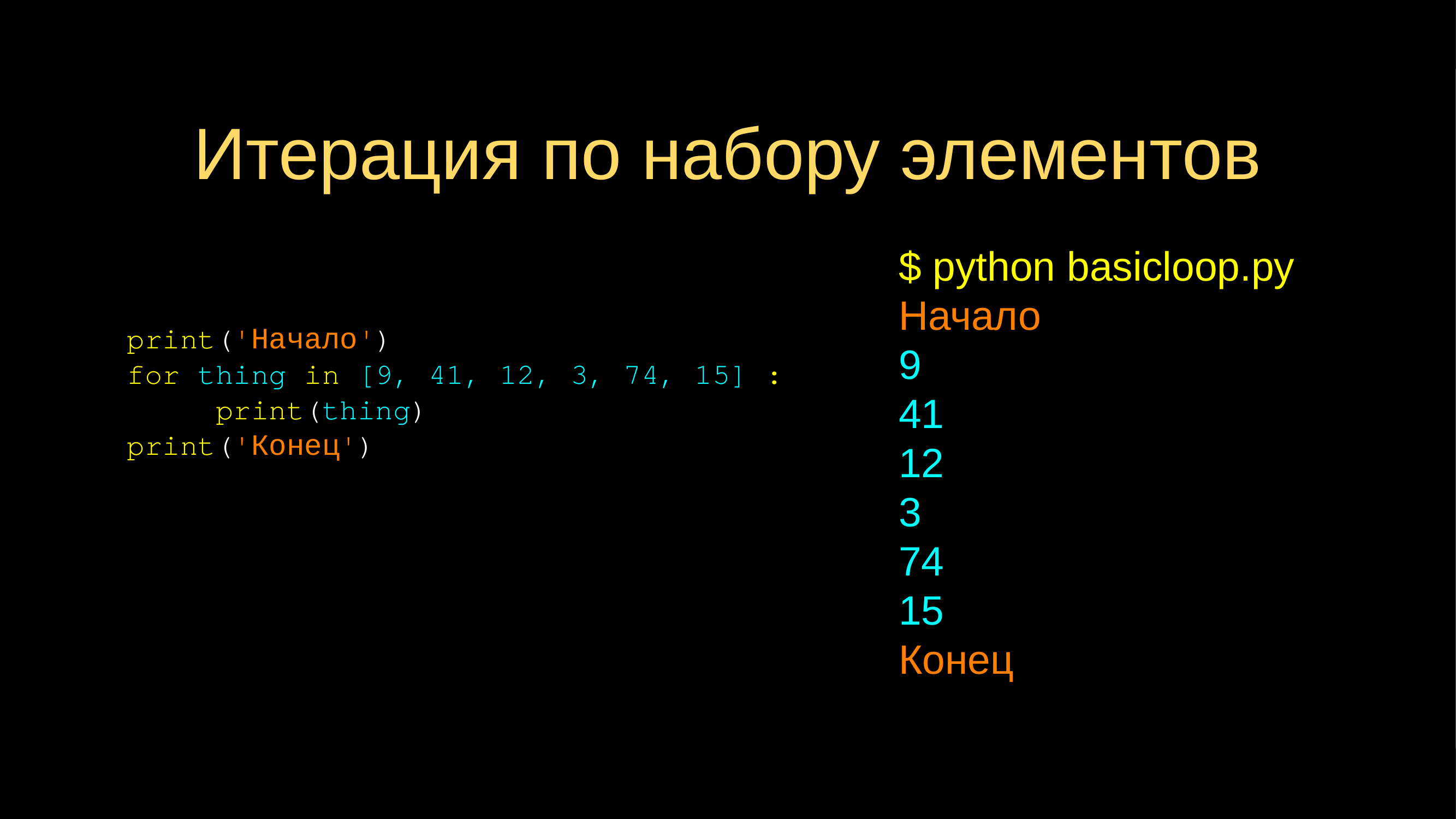

# Итерация по набору элементов
$ python basicloop.py
Начало
9
41
12
3
74
15
Конец
print('Начало')
for thing in [9, 41, 12, 3, 74, 15] :
     print(thing)
print('Конец')